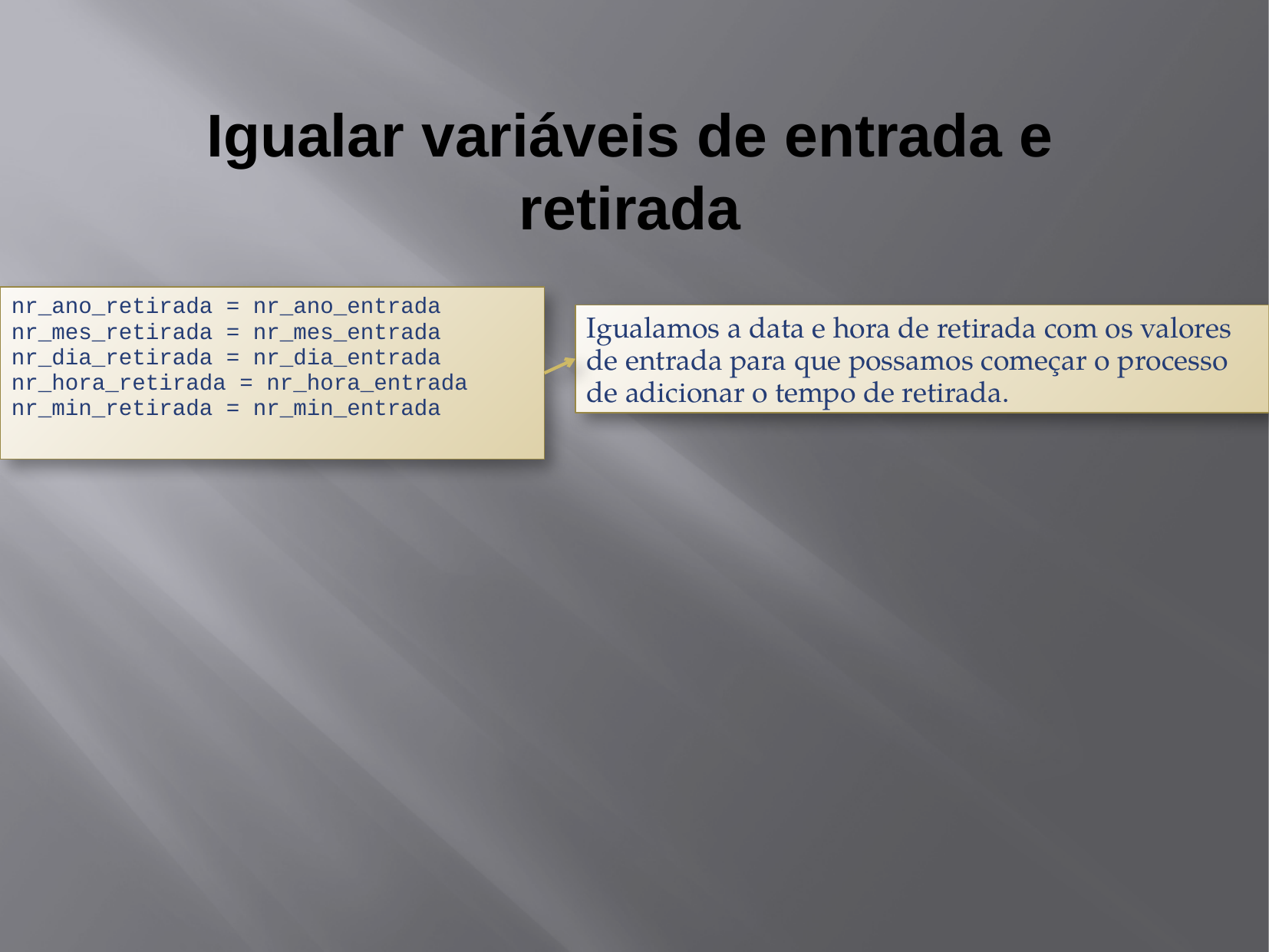

# Igualar variáveis de entrada e retirada
nr_ano_retirada = nr_ano_entrada
nr_mes_retirada = nr_mes_entrada
nr_dia_retirada = nr_dia_entrada
nr_hora_retirada = nr_hora_entrada
nr_min_retirada = nr_min_entrada
Igualamos a data e hora de retirada com os valores de entrada para que possamos começar o processo de adicionar o tempo de retirada.